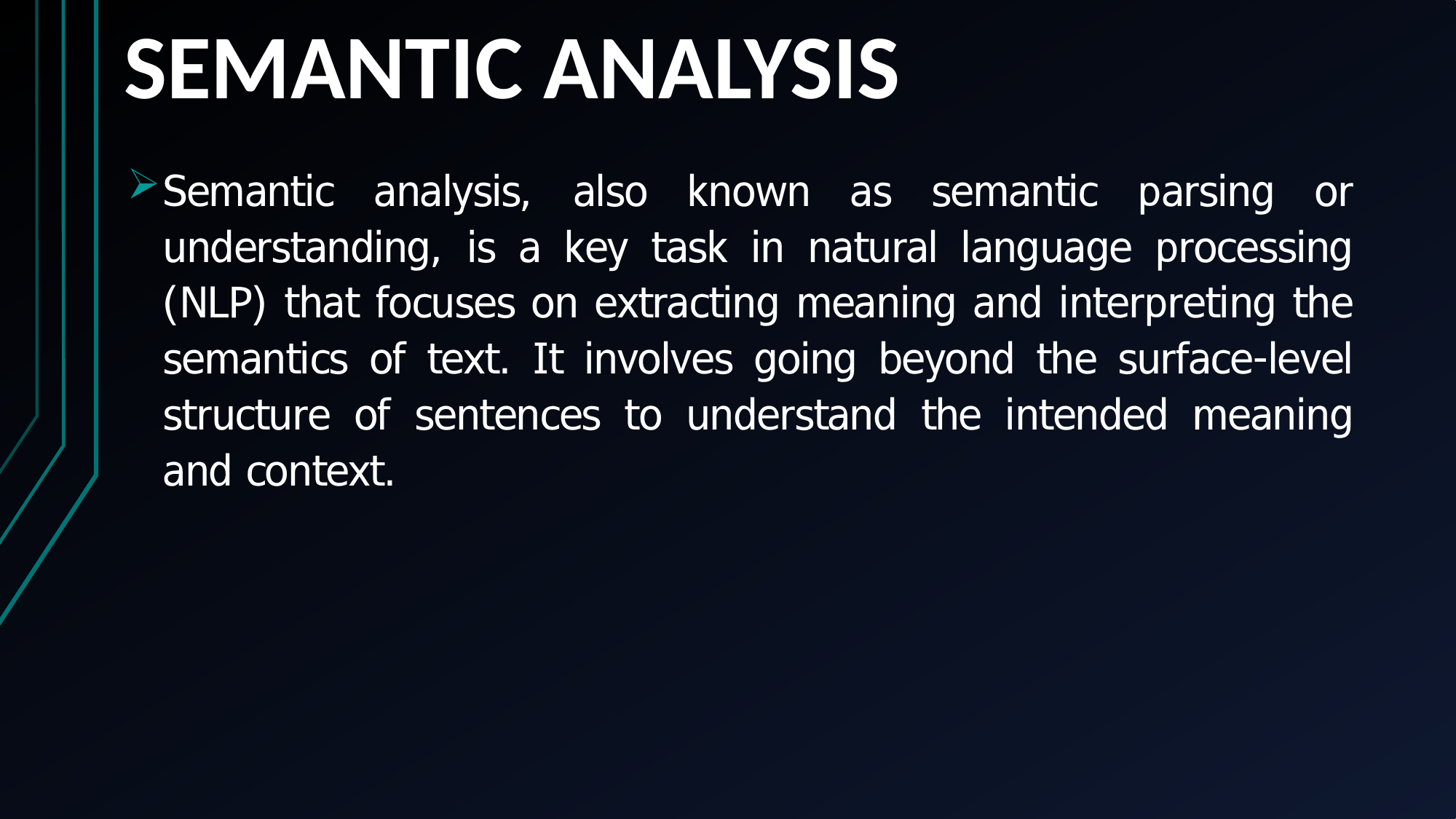

# SEMANTIC ANALYSIS
Semantic analysis, also known as semantic parsing or understanding, is a key task in natural language processing (NLP) that focuses on extracting meaning and interpreting the semantics of text. It involves going beyond the surface-level structure of sentences to understand the intended meaning and context.